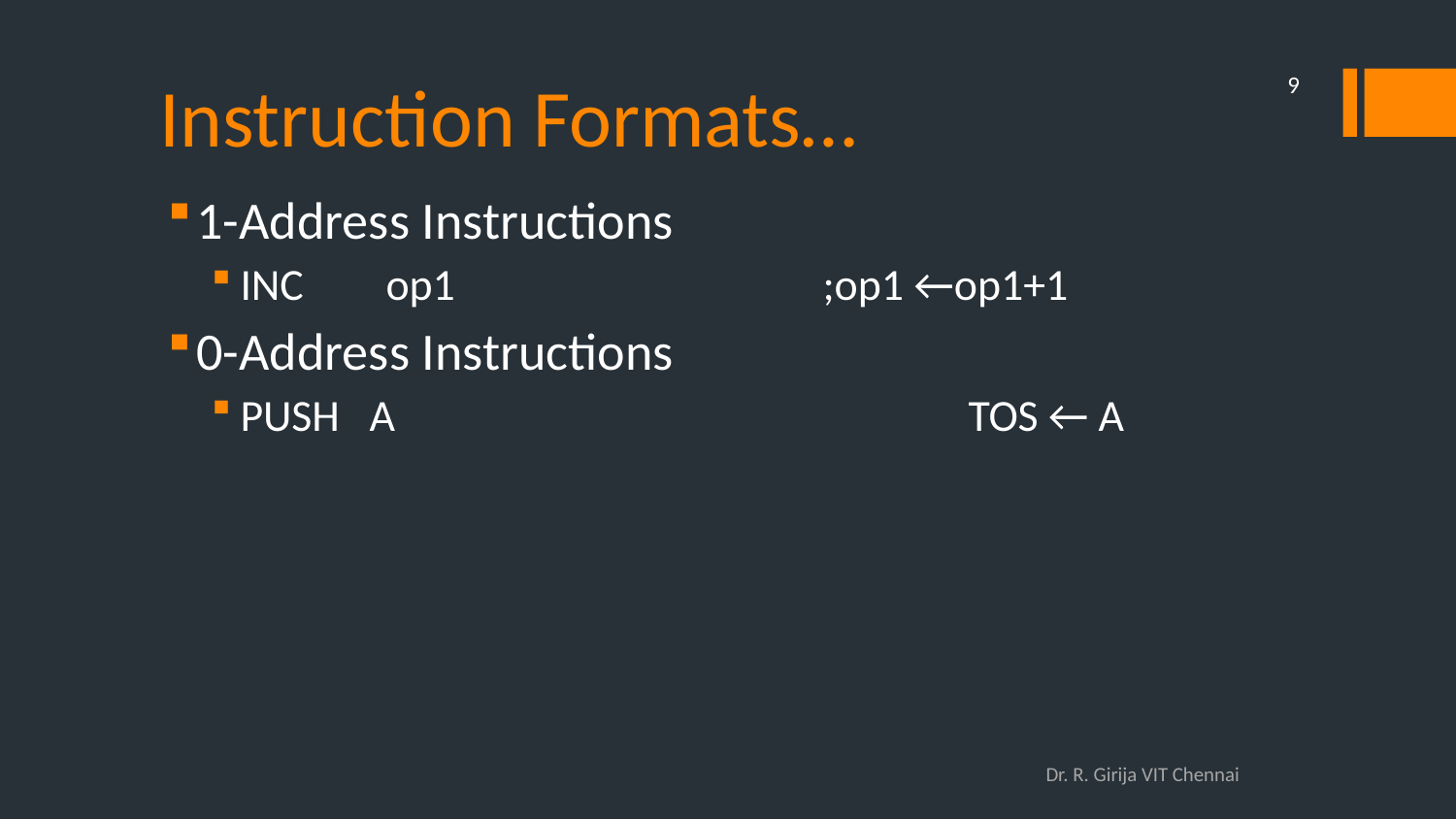

# Instruction Formats…
9
1-Address Instructions
INC   	op1			;op1 ←op1+1
0-Address Instructions
PUSH   A				TOS ← A

Dr. R. Girija VIT Chennai